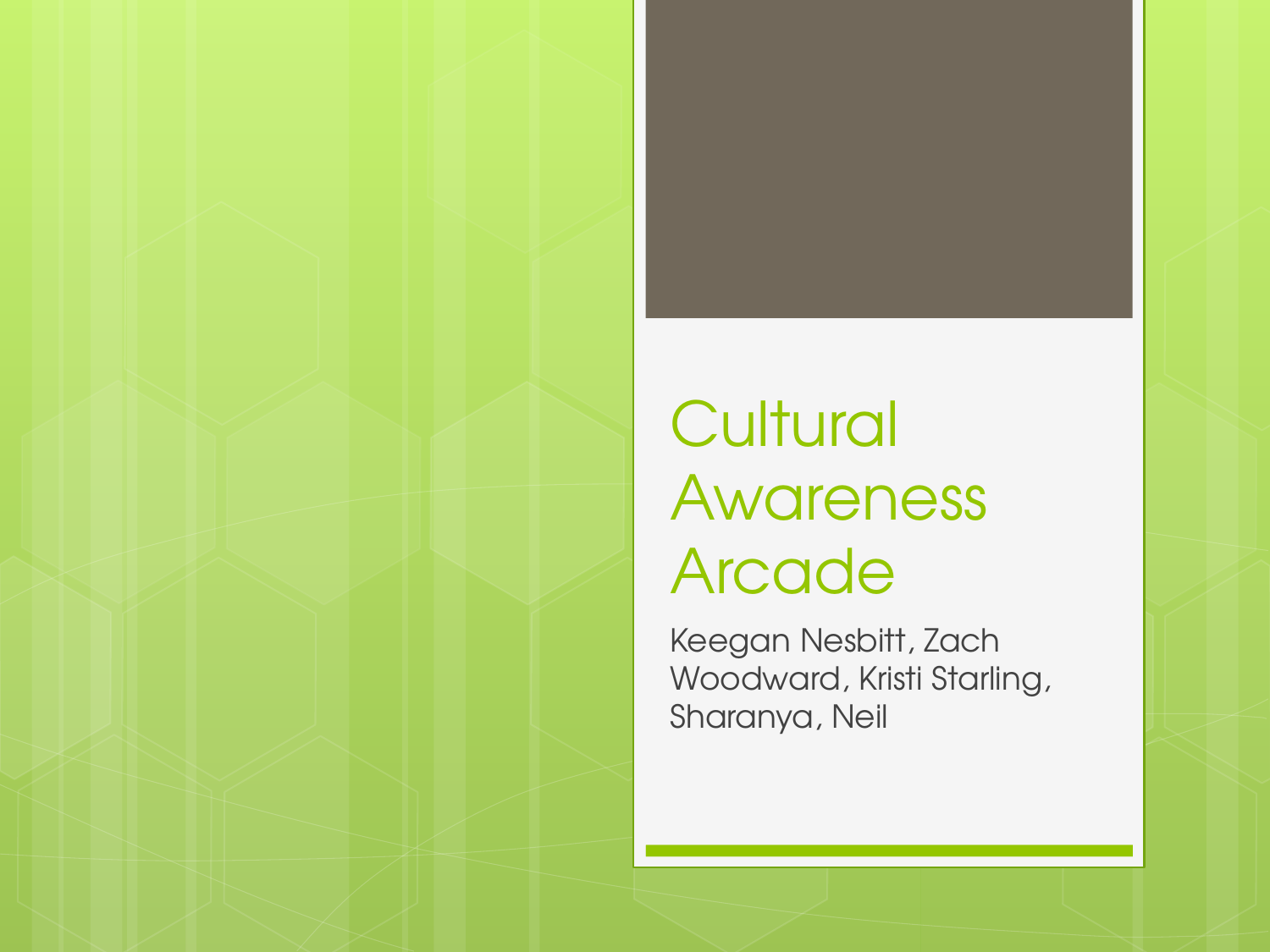

# Cultural Awareness Arcade
Keegan Nesbitt, Zach Woodward, Kristi Starling, Sharanya, Neil